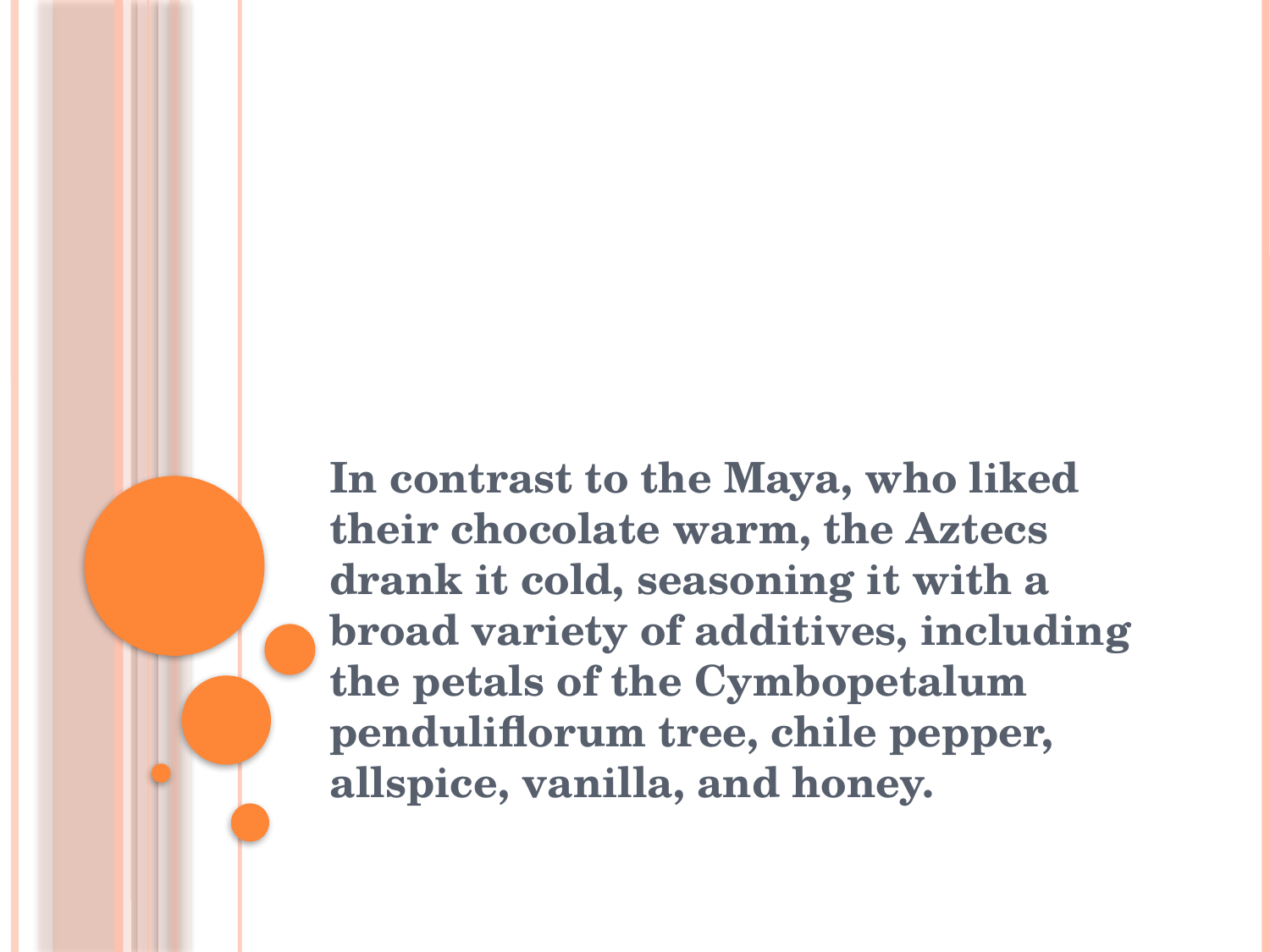

#
In contrast to the Maya, who liked their chocolate warm, the Aztecs drank it cold, seasoning it with a broad variety of additives, including the petals of the Cymbopetalum penduliflorum tree, chile pepper, allspice, vanilla, and honey.